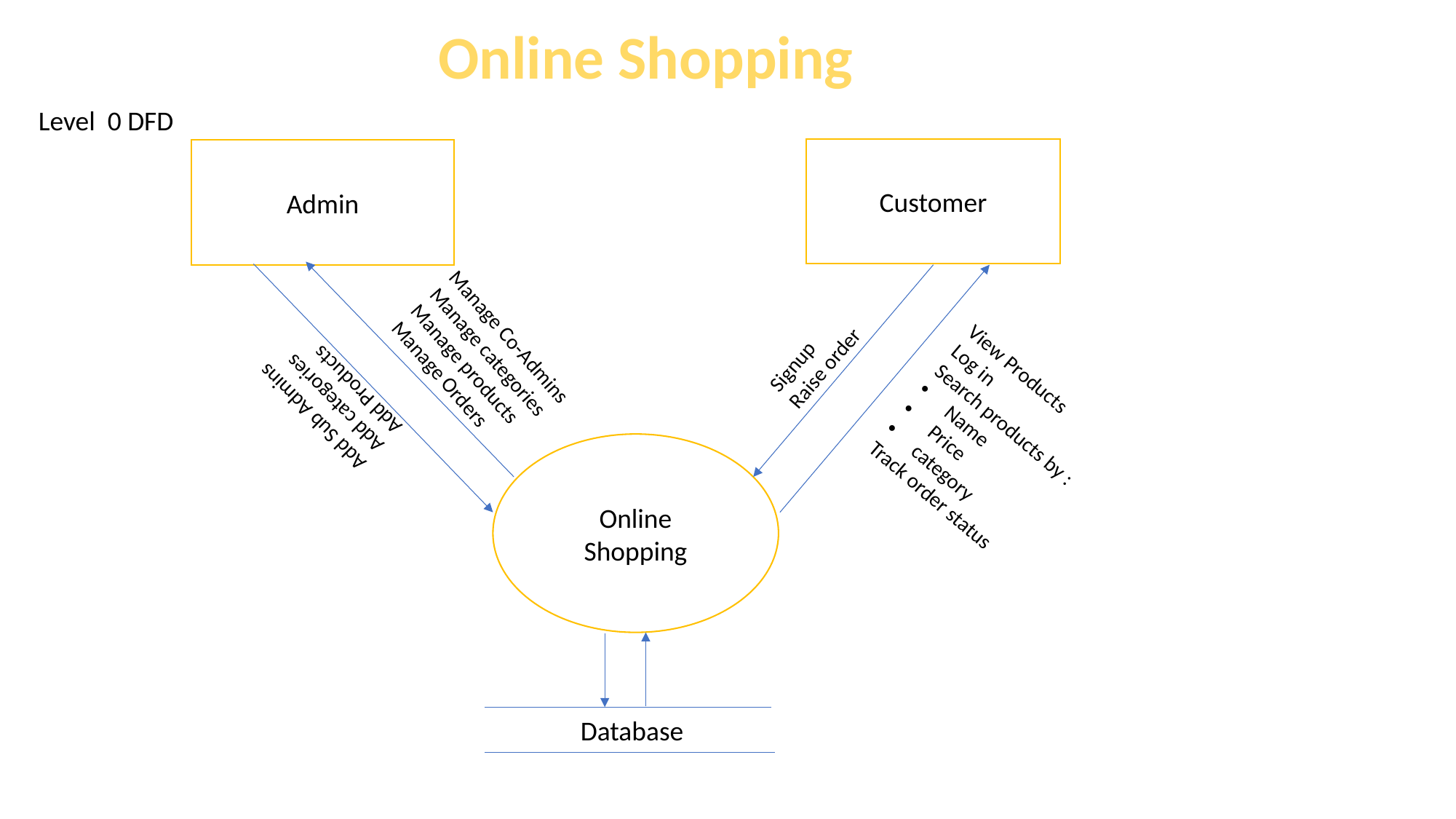

Online Shopping
Level  0 DFD
Customer
Admin
Signup
Raise order
Manage Co-Admins
Manage categories
Manage products
Manage Orders
Add Sub Admins
Add categories
Add Products
View Products
Log in
Search products by :
Name
Price
category
Track order status
Online Shopping
Database